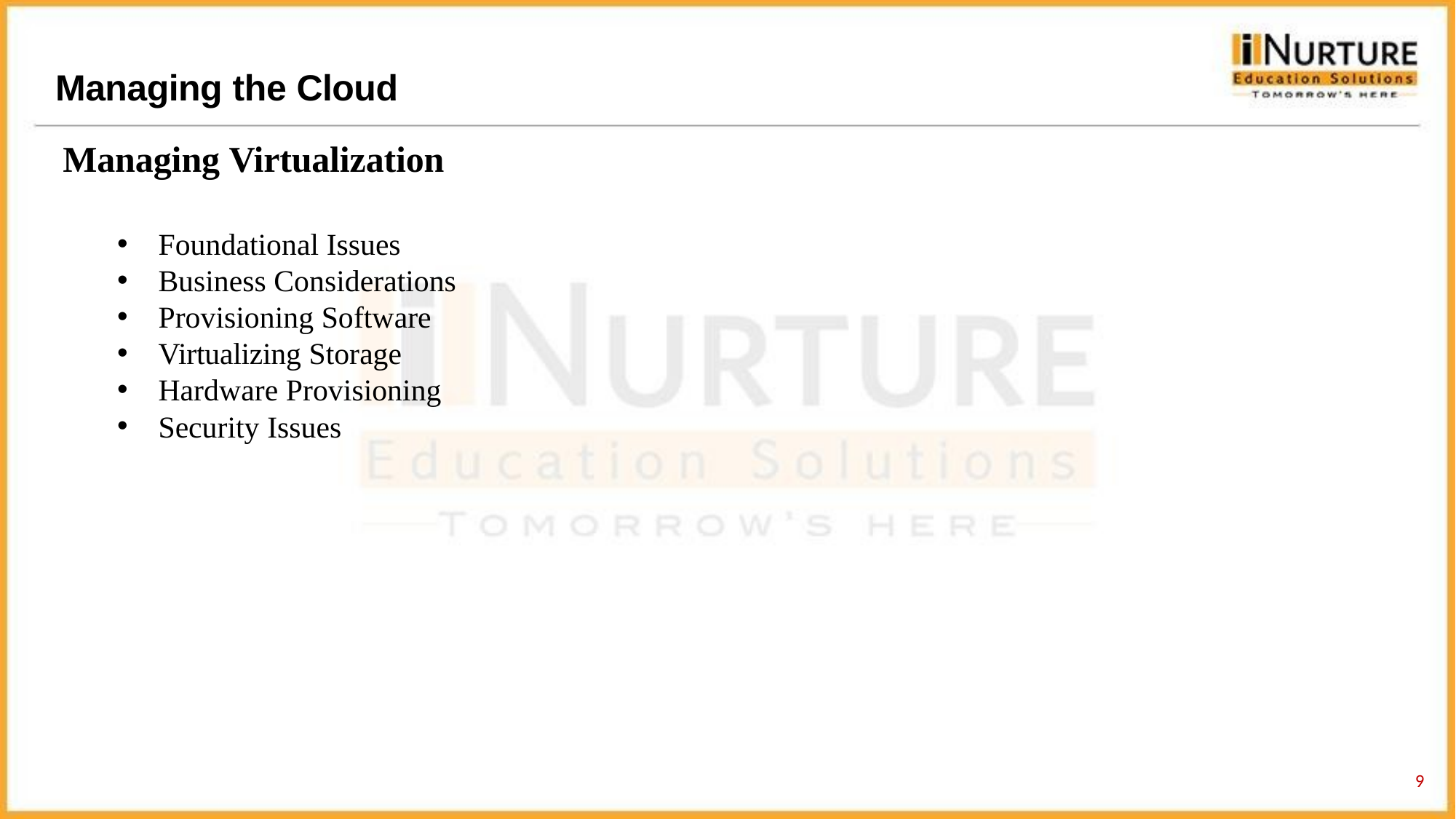

# Managing the Cloud
Managing Virtualization

Foundational Issues
Business Considerations
Provisioning Software
Virtualizing Storage
Hardware Provisioning
Security Issues
9